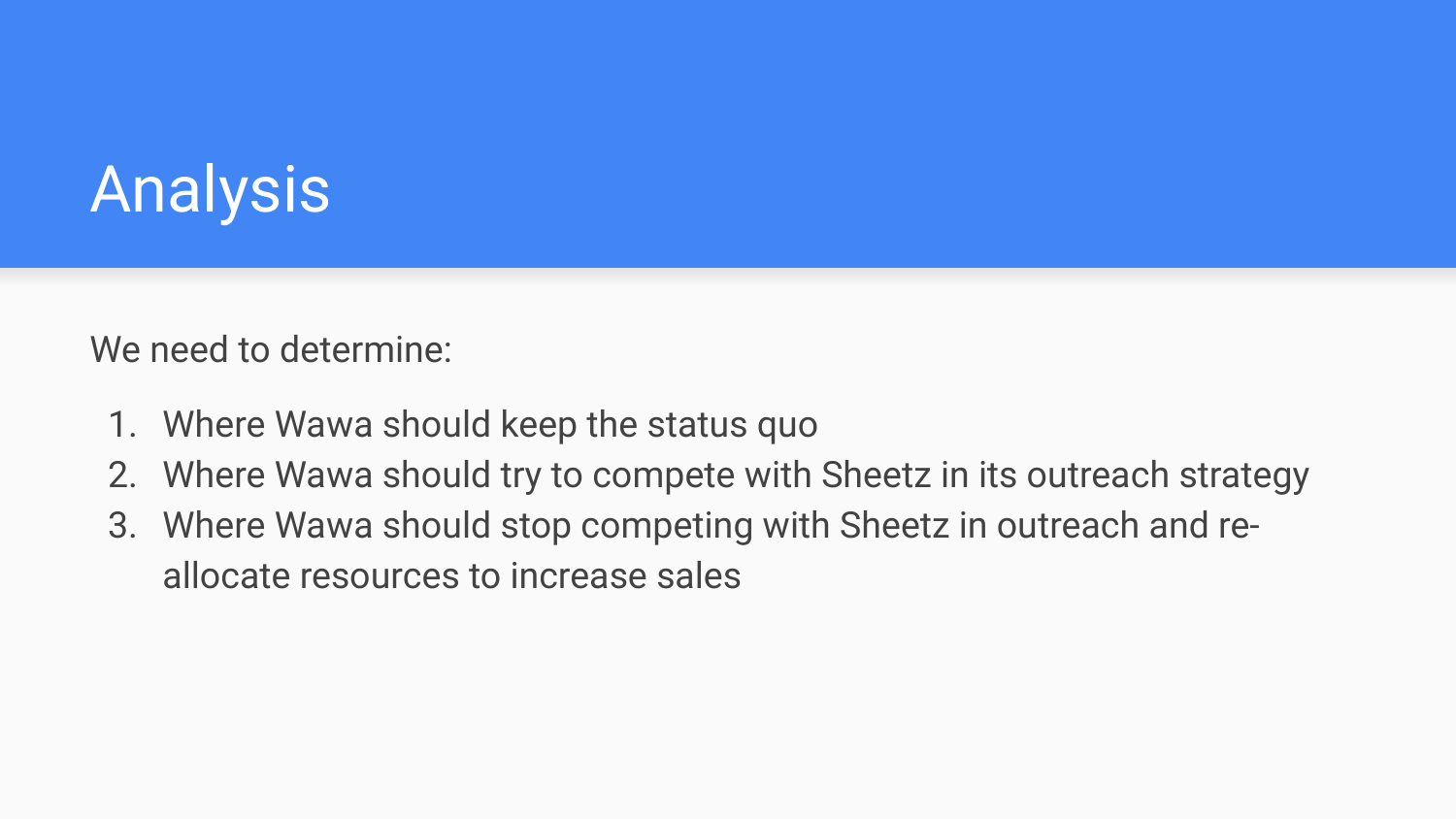

# Analysis
We need to determine:
Where Wawa should keep the status quo
Where Wawa should try to compete with Sheetz in its outreach strategy
Where Wawa should stop competing with Sheetz in outreach and re-allocate resources to increase sales